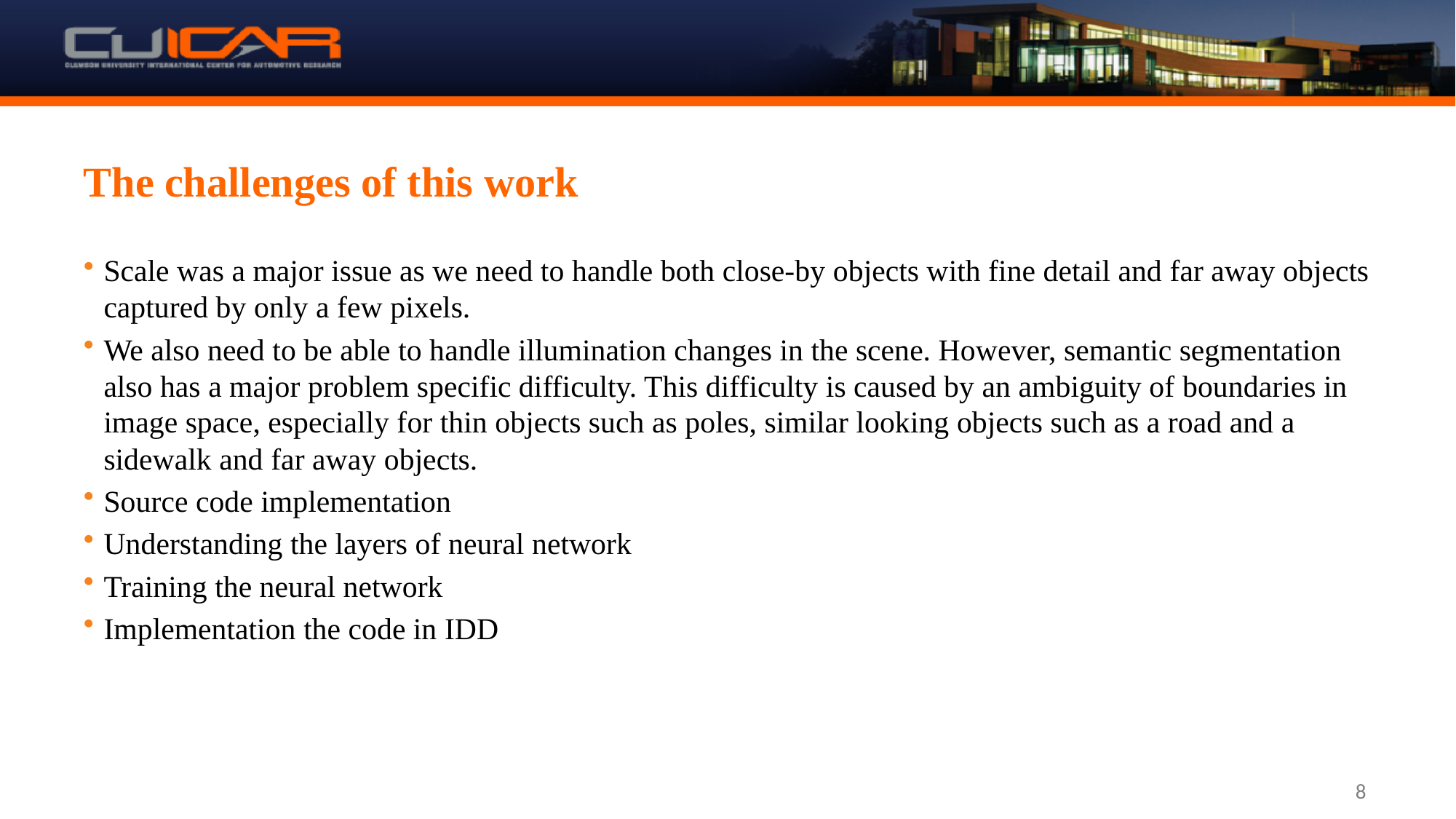

# The challenges of this work
Scale was a major issue as we need to handle both close-by objects with fine detail and far away objects captured by only a few pixels.
We also need to be able to handle illumination changes in the scene. However, semantic segmentation also has a major problem specific difficulty. This difficulty is caused by an ambiguity of boundaries in image space, especially for thin objects such as poles, similar looking objects such as a road and a sidewalk and far away objects.
Source code implementation
Understanding the layers of neural network
Training the neural network
Implementation the code in IDD